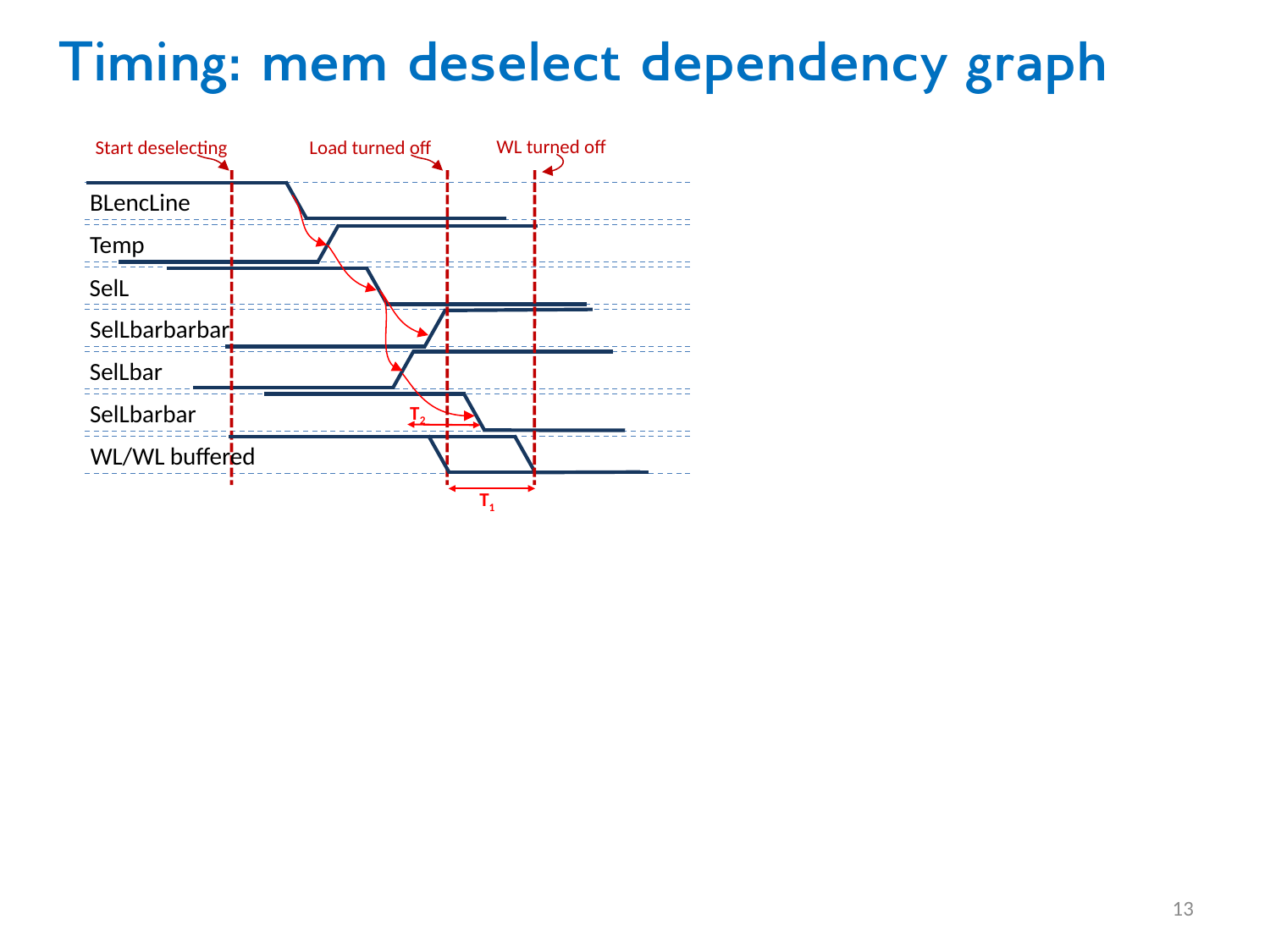

Timing: mem deselect dependency graph
WL turned off
Load turned off
Start deselecting

BLencLine

Temp

SelL

SelLbarbarbar
SelLbar

SelLbarbar
T2
WL/WL buffered
T1
13